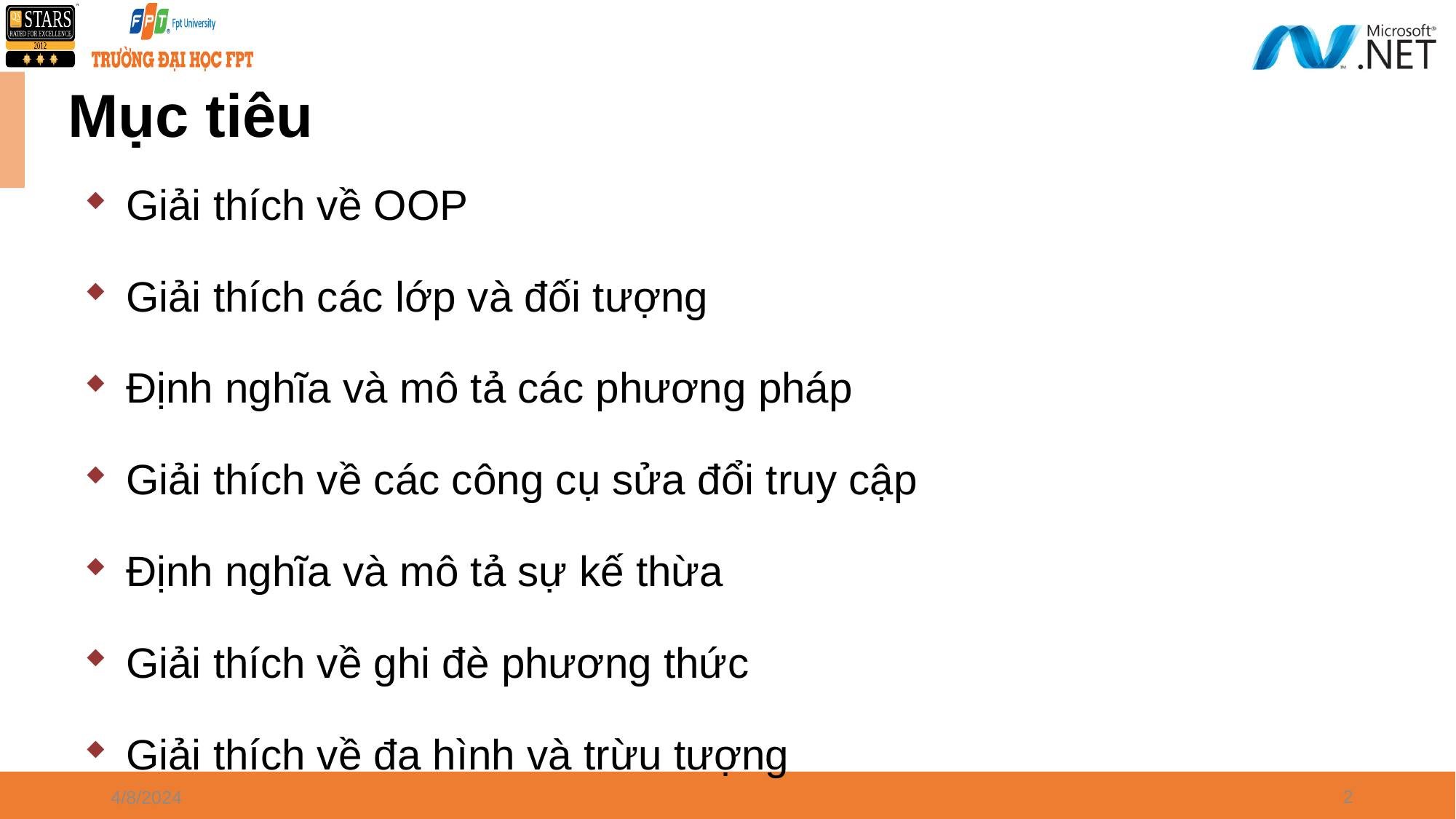

# Mục tiêu
Giải thích về OOP
Giải thích các lớp và đối tượng
Định nghĩa và mô tả các phương pháp
Giải thích về các công cụ sửa đổi truy cập
Định nghĩa và mô tả sự kế thừa
Giải thích về ghi đè phương thức
Giải thích về đa hình và trừu tượng
2
4/8/2024